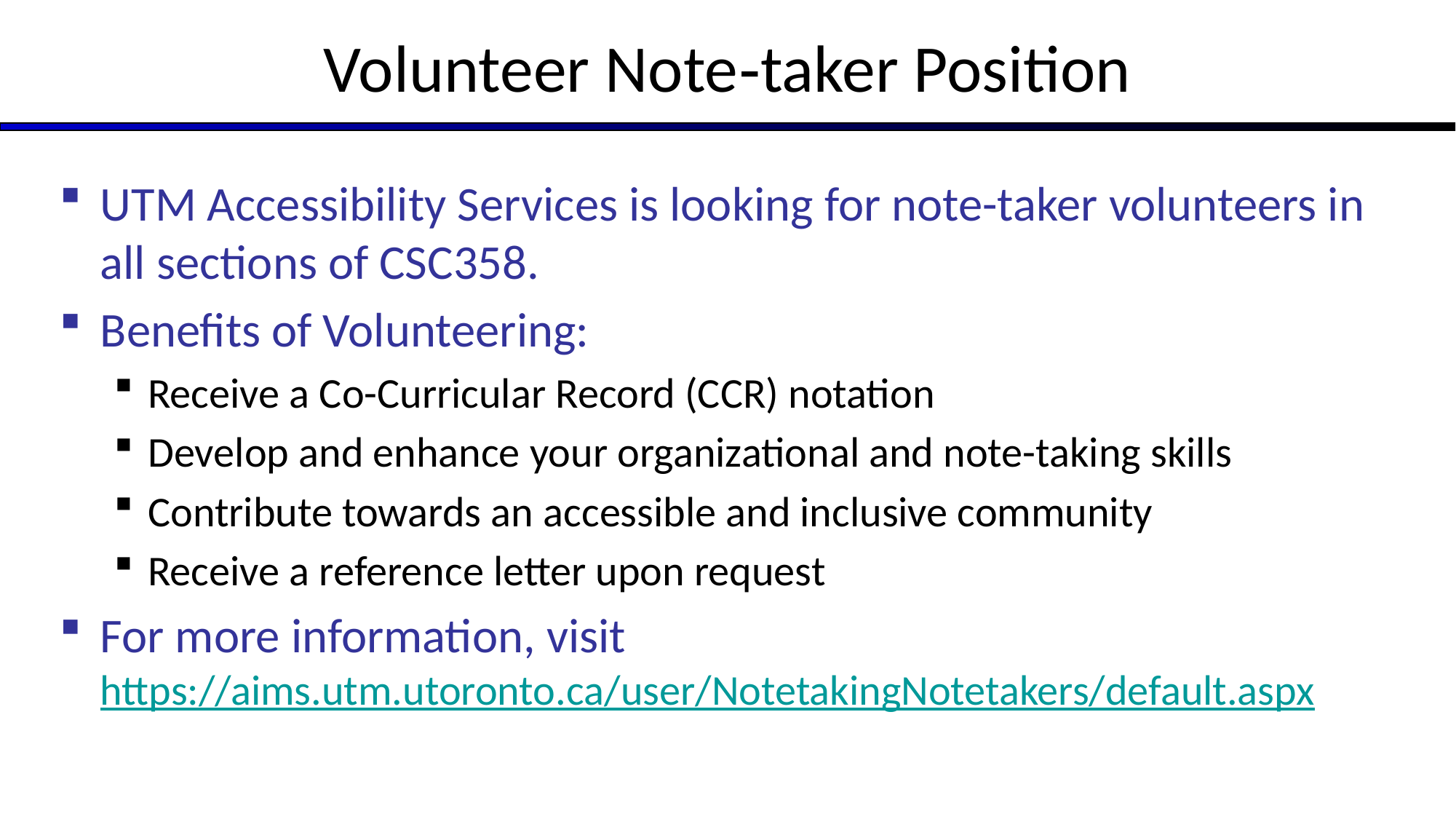

# Volunteer Note‐taker Position
UTM Accessibility Services is looking for note-taker volunteers in all sections of CSC358.
Benefits of Volunteering:
Receive a Co-Curricular Record (CCR) notation
Develop and enhance your organizational and note-taking skills
Contribute towards an accessible and inclusive community
Receive a reference letter upon request
For more information, visit https://aims.utm.utoronto.ca/user/NotetakingNotetakers/default.aspx